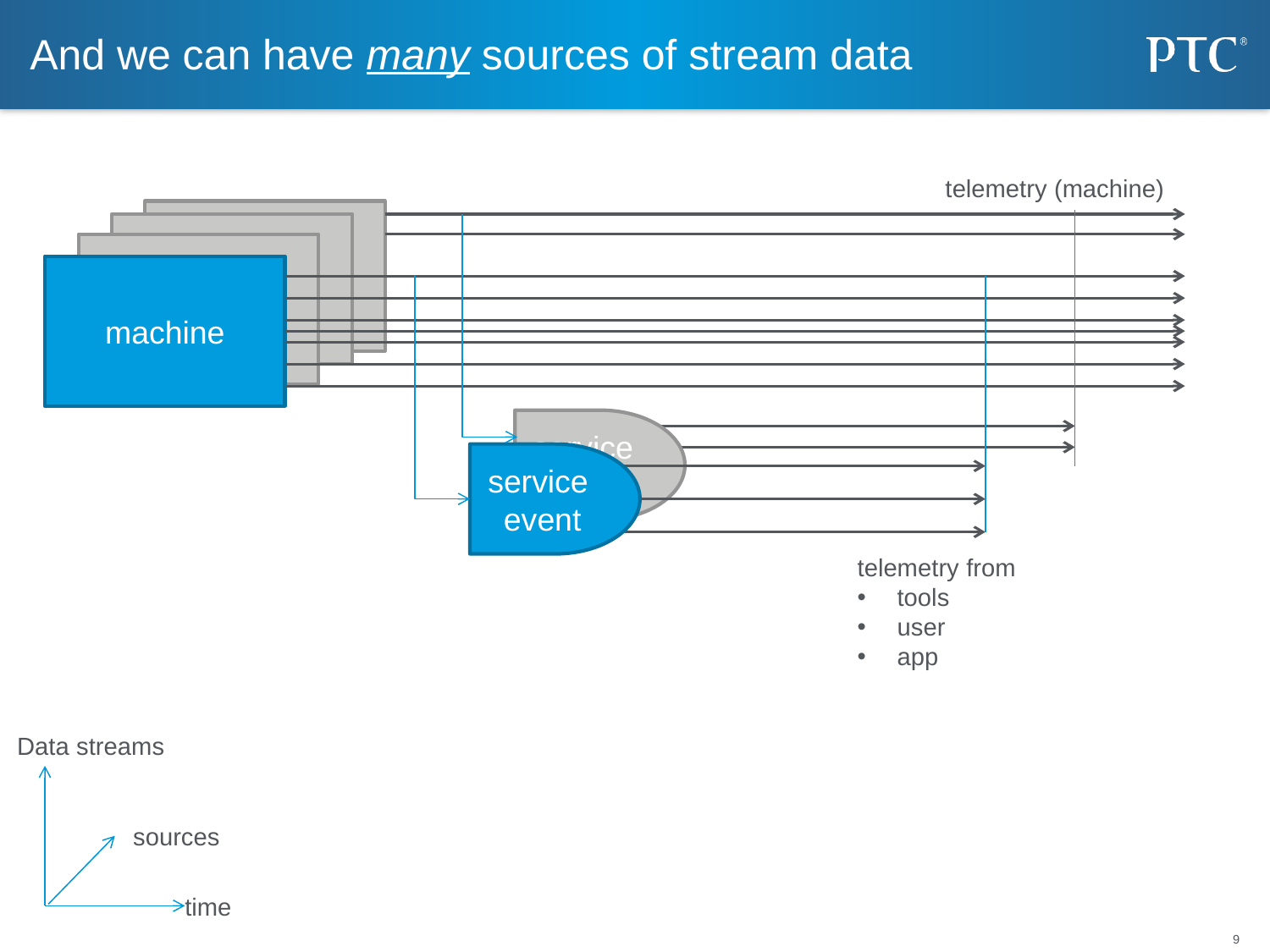

# And we can have many sources of stream data

telemetry (machine)
machine
machine
machine
machine
service
event
service
event
telemetry from
tools
user
app
Data streams
sources
time